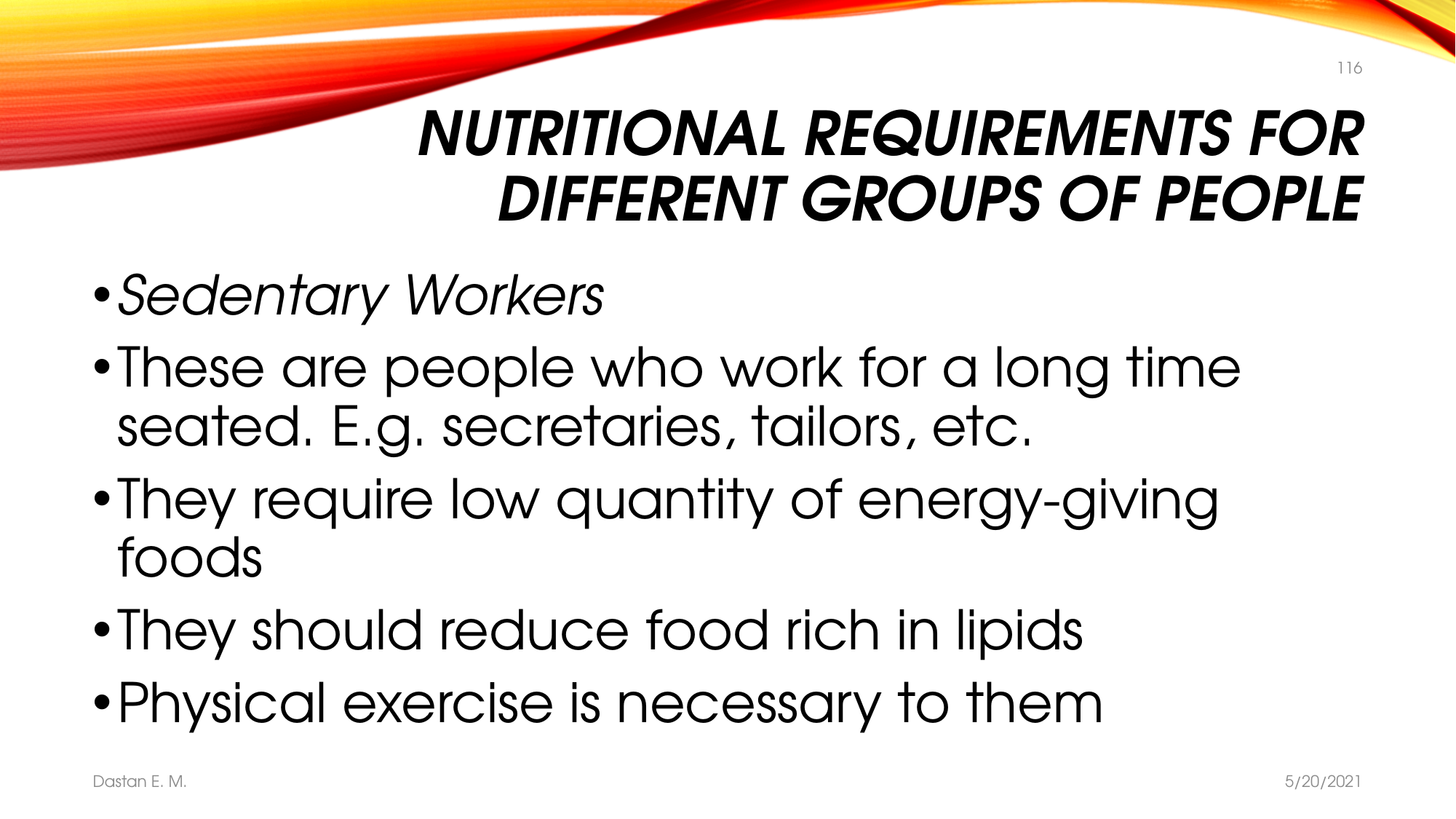

116
# NUTRITIONAL REQUIREMENTS FOR DIFFERENT GROUPS OF PEOPLE
Sedentary Workers
These are people who work for a long time seated. E.g. secretaries, tailors, etc.
They require low quantity of energy-giving foods
They should reduce food rich in lipids
Physical exercise is necessary to them

Dastan E. M.
5/20/2021